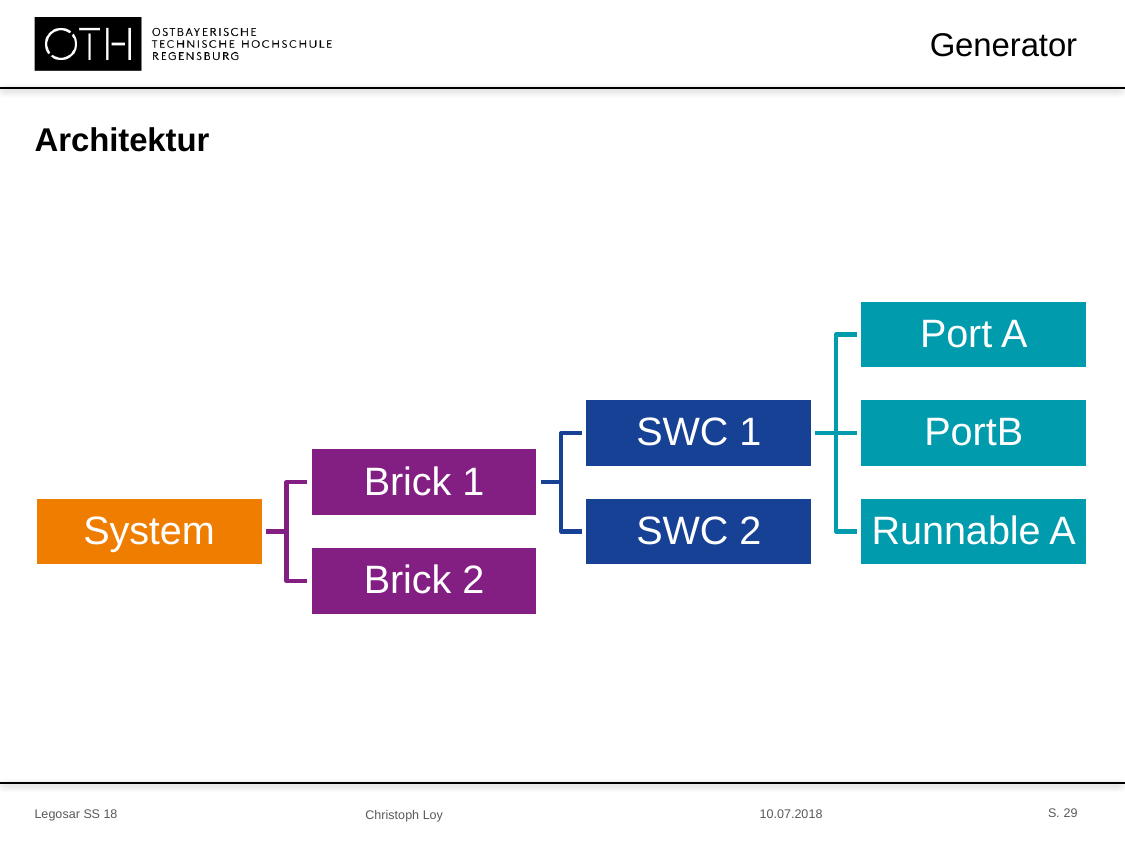

# Generator
Architektur
System
Brick 1
SWC 1
Port A
PortB
Runnable A
SWC 2
Brick 2
S. 29
Legosar SS 18
10.07.2018
Christoph Loy